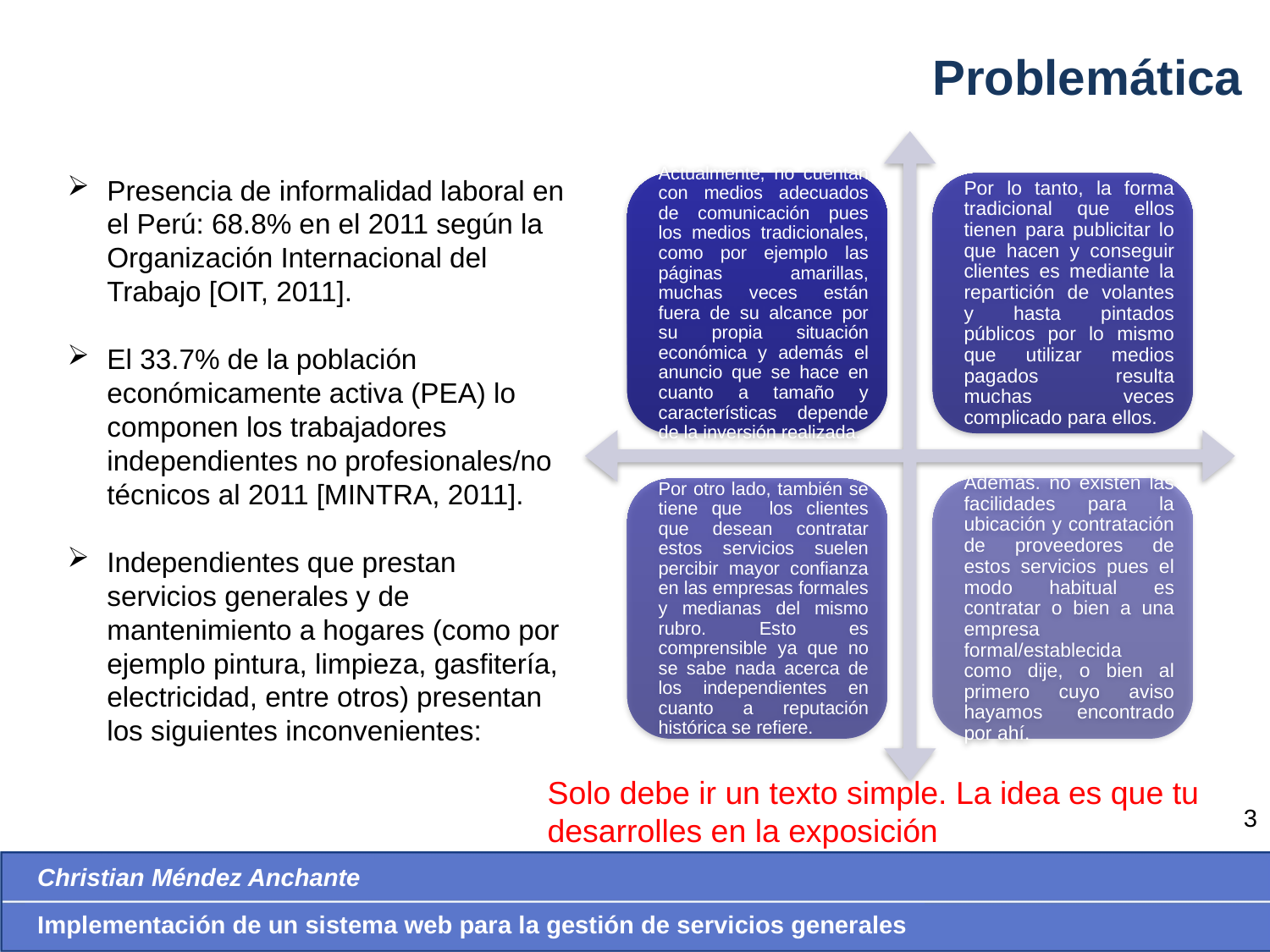

Problemática
Actualmente, no cuentan con medios adecuados de comunicación pues los medios tradicionales, como por ejemplo las páginas amarillas, muchas veces están fuera de su alcance por su propia situación económica y además el anuncio que se hace en cuanto a tamaño y características depende de la inversión realizada.
Por lo tanto, la forma tradicional que ellos tienen para publicitar lo que hacen y conseguir clientes es mediante la repartición de volantes y hasta pintados públicos por lo mismo que utilizar medios pagados resulta muchas veces complicado para ellos.
Por otro lado, también se tiene que  los clientes que desean contratar estos servicios suelen percibir mayor confianza en las empresas formales y medianas del mismo rubro. Esto es comprensible ya que no se sabe nada acerca de los independientes en cuanto a reputación histórica se refiere.
Además. no existen las facilidades para la ubicación y contratación de proveedores de estos servicios pues el modo habitual es contratar o bien a una empresa formal/establecida como dije, o bien al primero cuyo aviso hayamos encontrado por ahí.
Presencia de informalidad laboral en el Perú: 68.8% en el 2011 según la Organización Internacional del Trabajo [OIT, 2011].
El 33.7% de la población económicamente activa (PEA) lo componen los trabajadores independientes no profesionales/no técnicos al 2011 [MINTRA, 2011].
Independientes que prestan servicios generales y de mantenimiento a hogares (como por ejemplo pintura, limpieza, gasfitería, electricidad, entre otros) presentan los siguientes inconvenientes:
Solo debe ir un texto simple. La idea es que tu desarrolles en la exposición
3
Christian Méndez Anchante
Implementación de un sistema web para la gestión de servicios generales